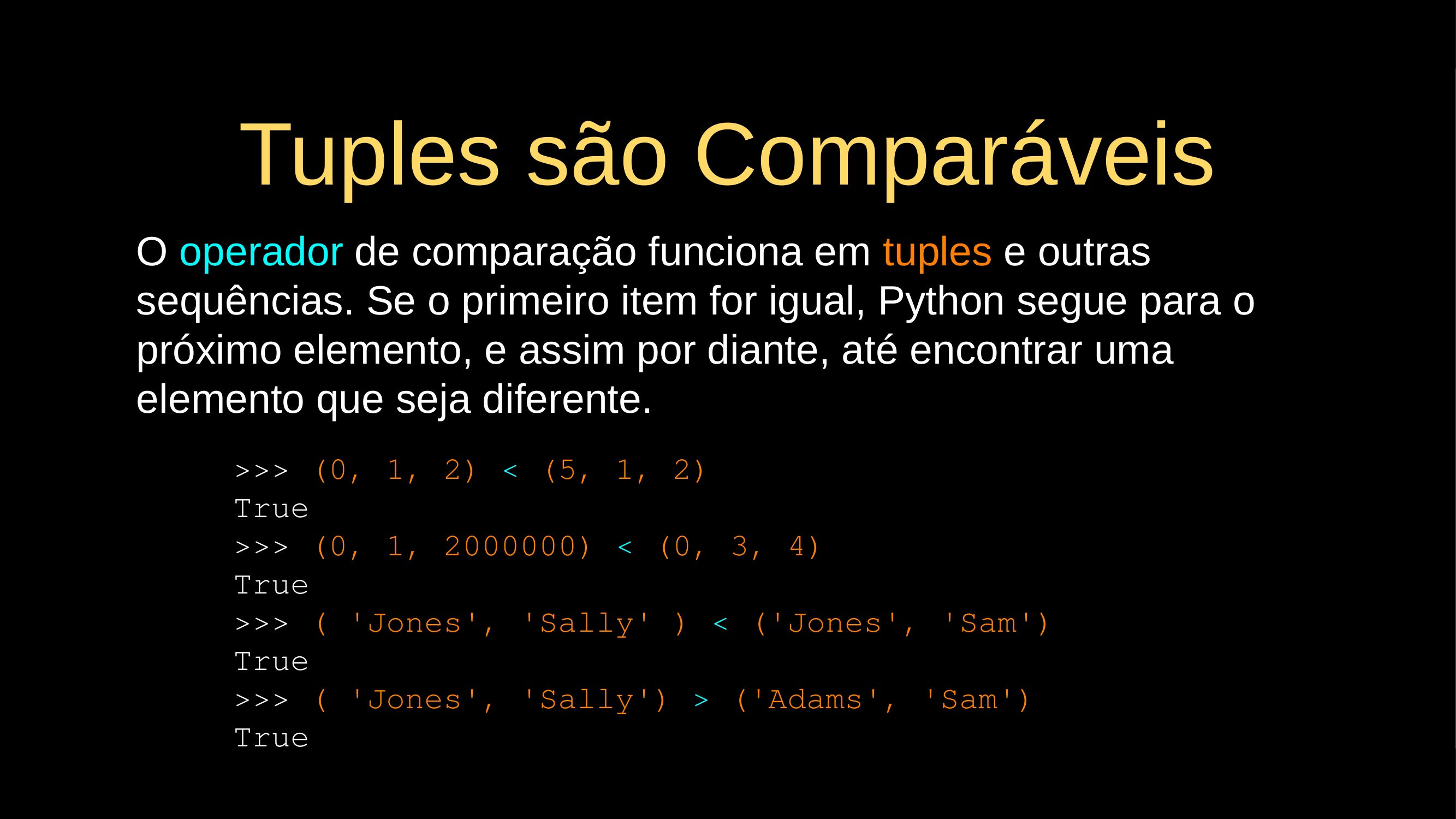

# Tuples são Comparáveis
O operador de comparação funciona em tuples e outras sequências. Se o primeiro item for igual, Python segue para o próximo elemento, e assim por diante, até encontrar uma elemento que seja diferente.
>>> (0, 1, 2) < (5, 1, 2)
True
>>> (0, 1, 2000000) < (0, 3, 4)
True
>>> ( 'Jones', 'Sally' ) < ('Jones', 'Sam')
True
>>> ( 'Jones', 'Sally') > ('Adams', 'Sam')
True